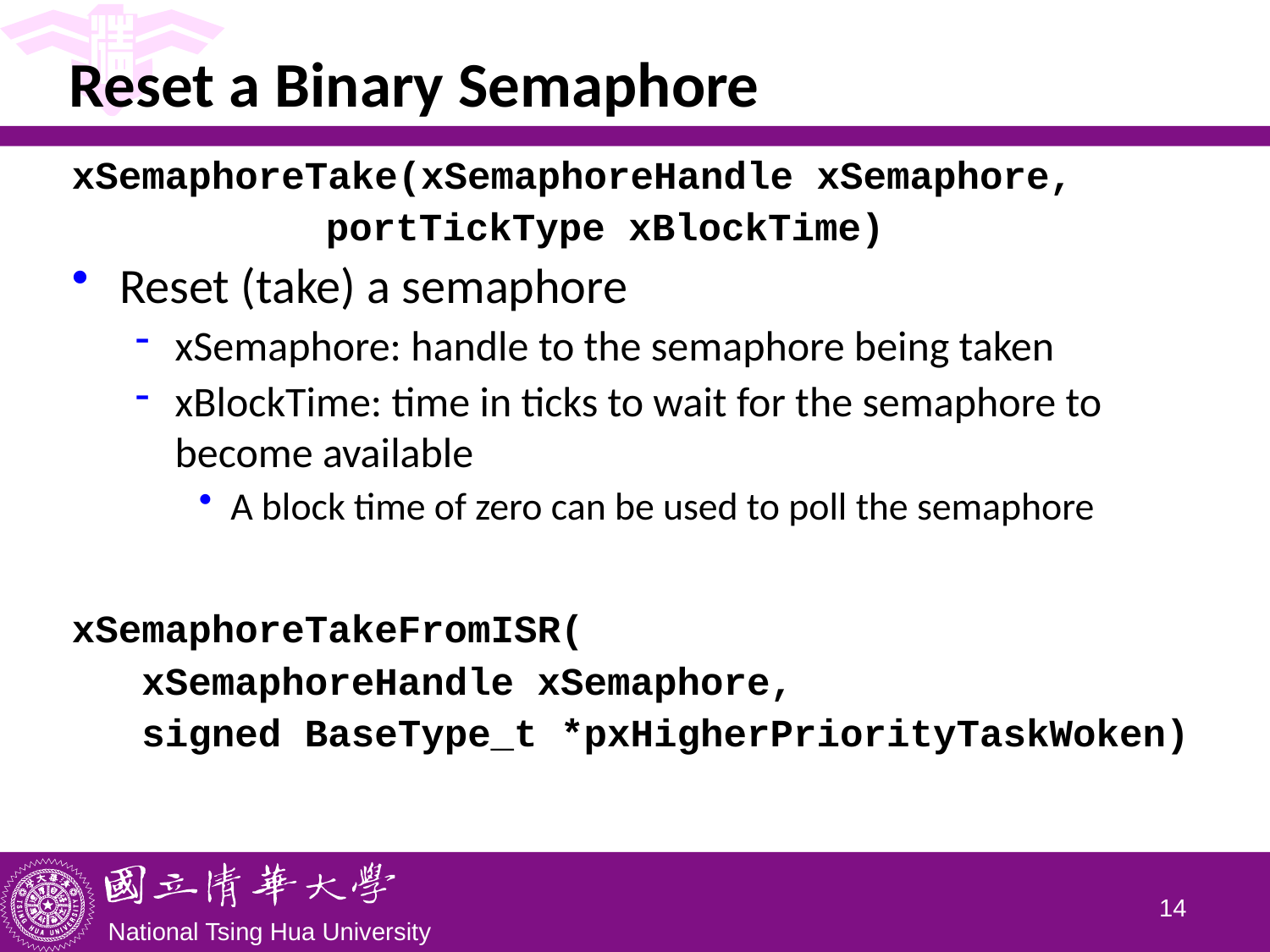

# Reset a Binary Semaphore
xSemaphoreTake(xSemaphoreHandle xSemaphore,
       	portTickType xBlockTime)
Reset (take) a semaphore
xSemaphore: handle to the semaphore being taken
xBlockTime: time in ticks to wait for the semaphore to become available
A block time of zero can be used to poll the semaphore

xSemaphoreTakeFromISR(
   xSemaphoreHandle xSemaphore,
   signed BaseType_t *pxHigherPriorityTaskWoken)

14